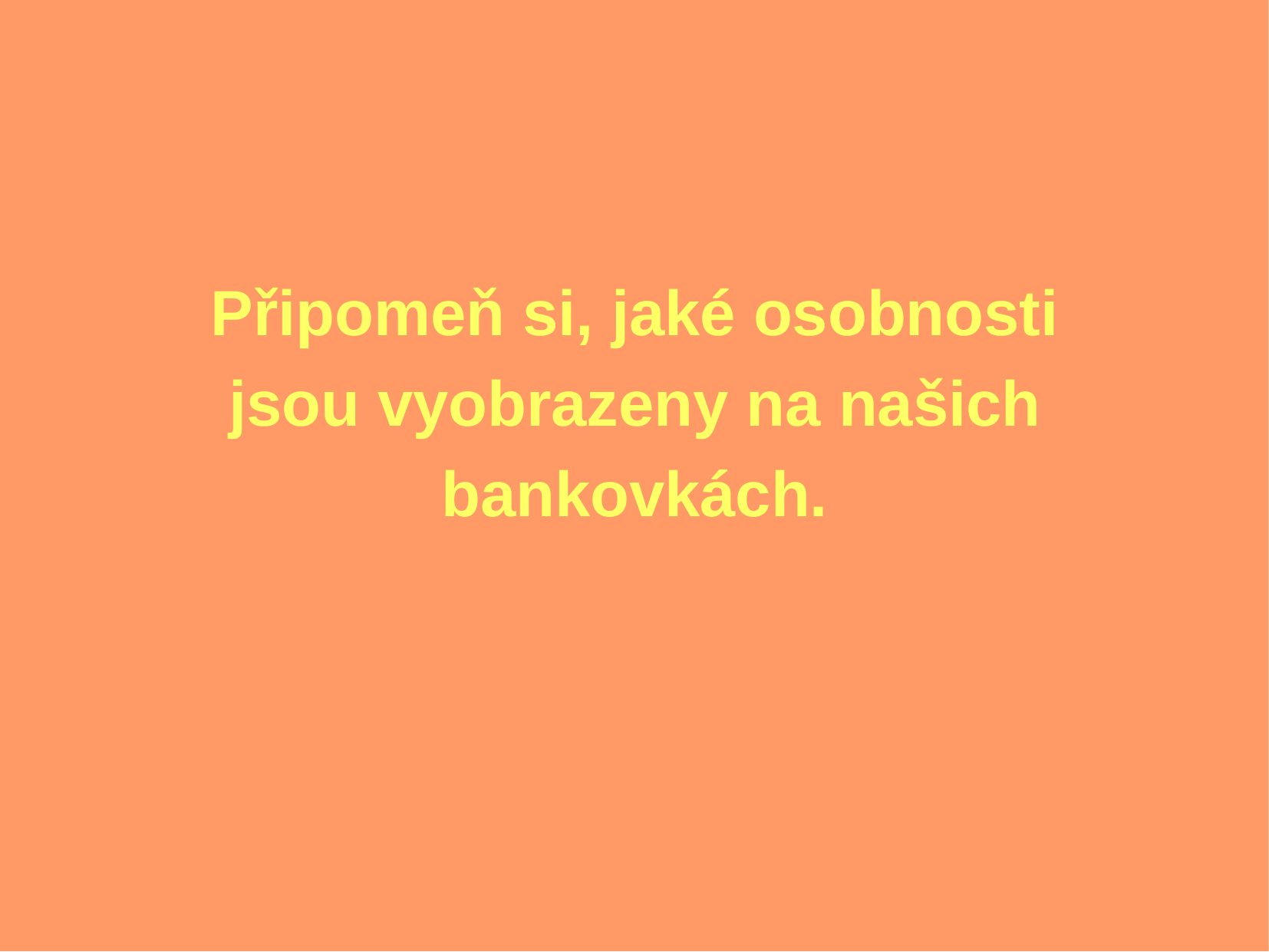

Připomeň si, jaké osobnosti jsou vyobrazeny na našich bankovkách.